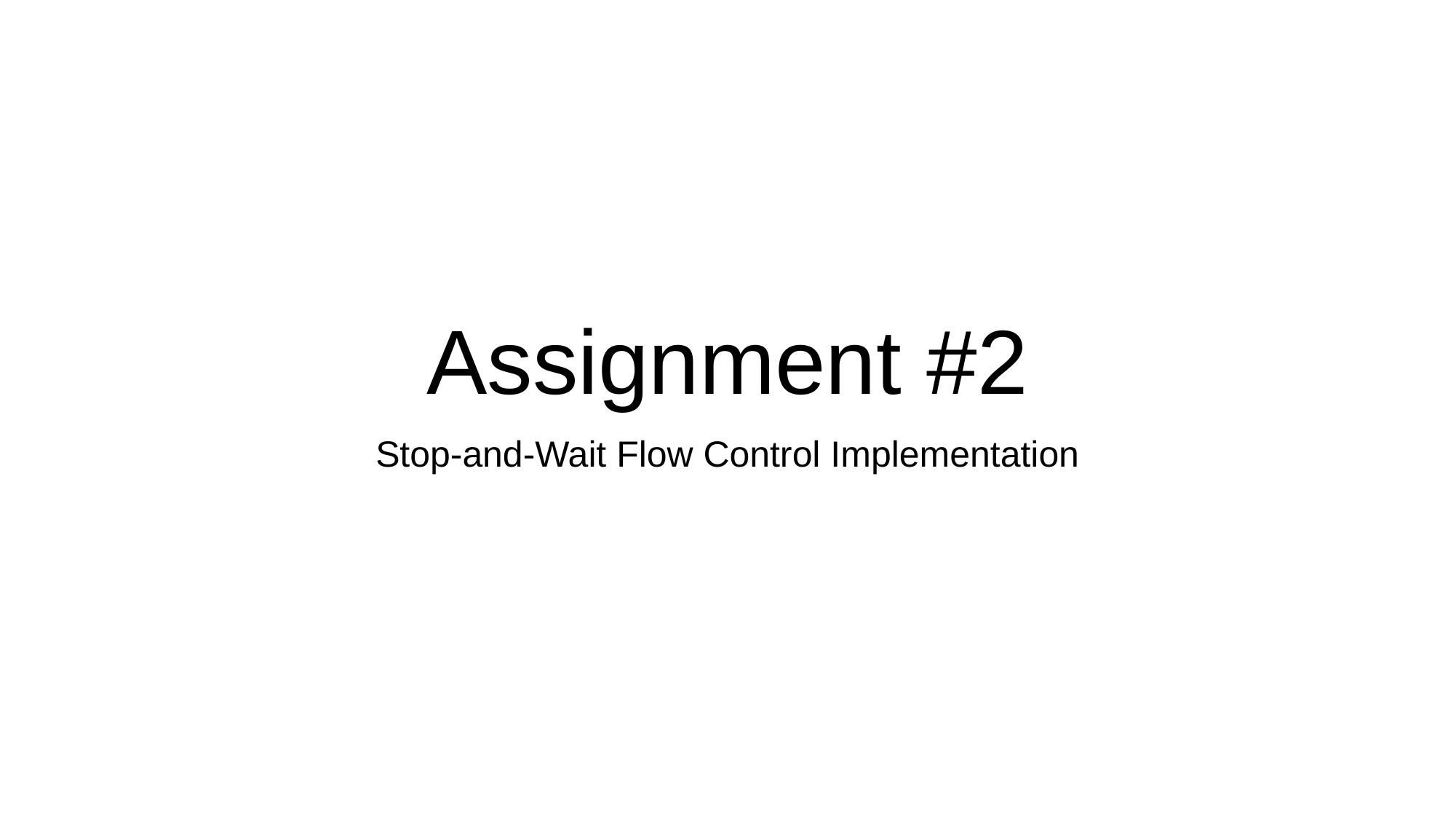

# Assignment #2
Stop-and-Wait Flow Control Implementation